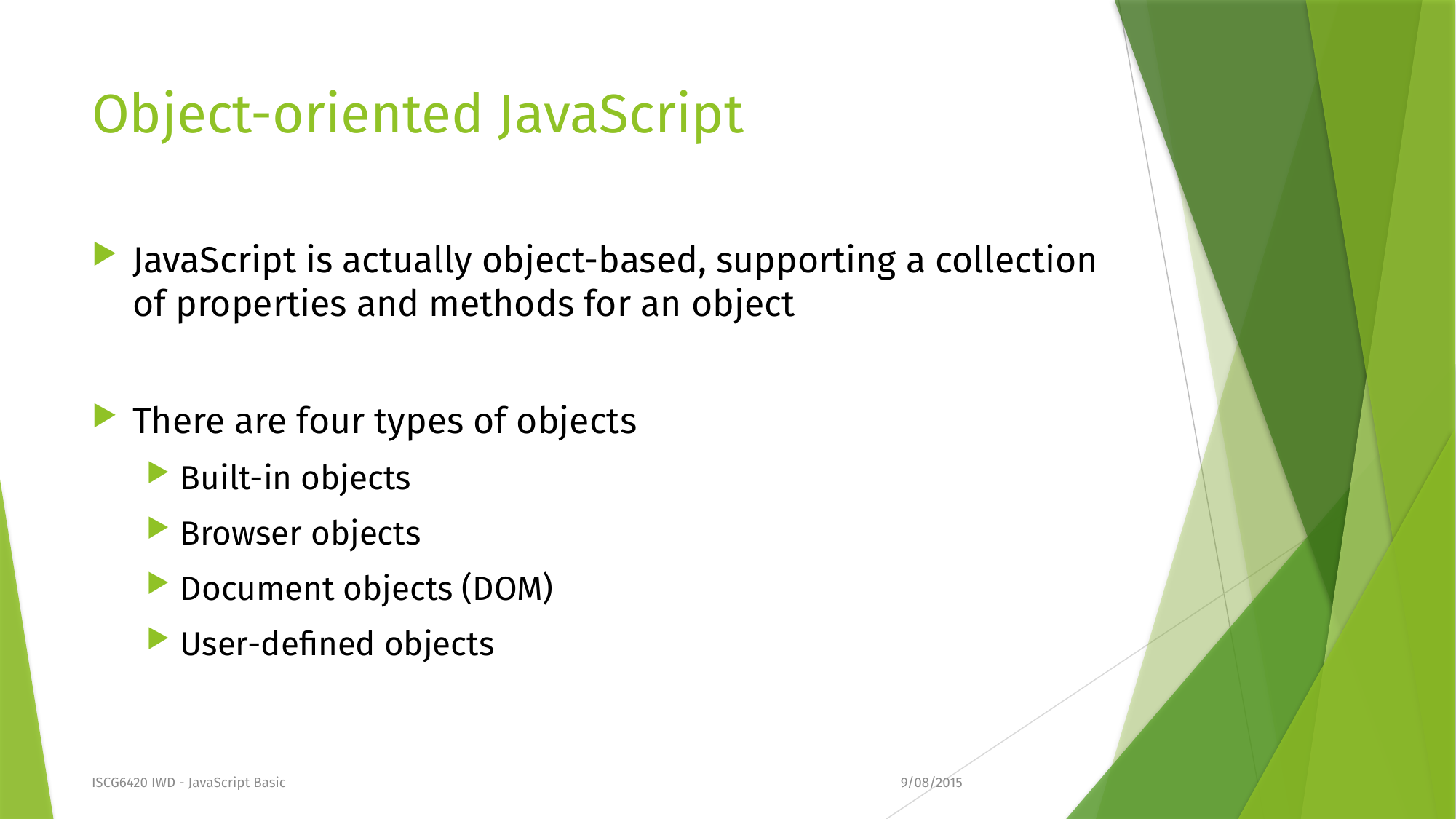

# Object-oriented JavaScript
JavaScript is actually object-based, supporting a collection of properties and methods for an object

There are four types of objects
Built-in objects
Browser objects
Document objects (DOM)
User-defined objects

9/08/2015
ISCG6420 IWD - JavaScript Basic